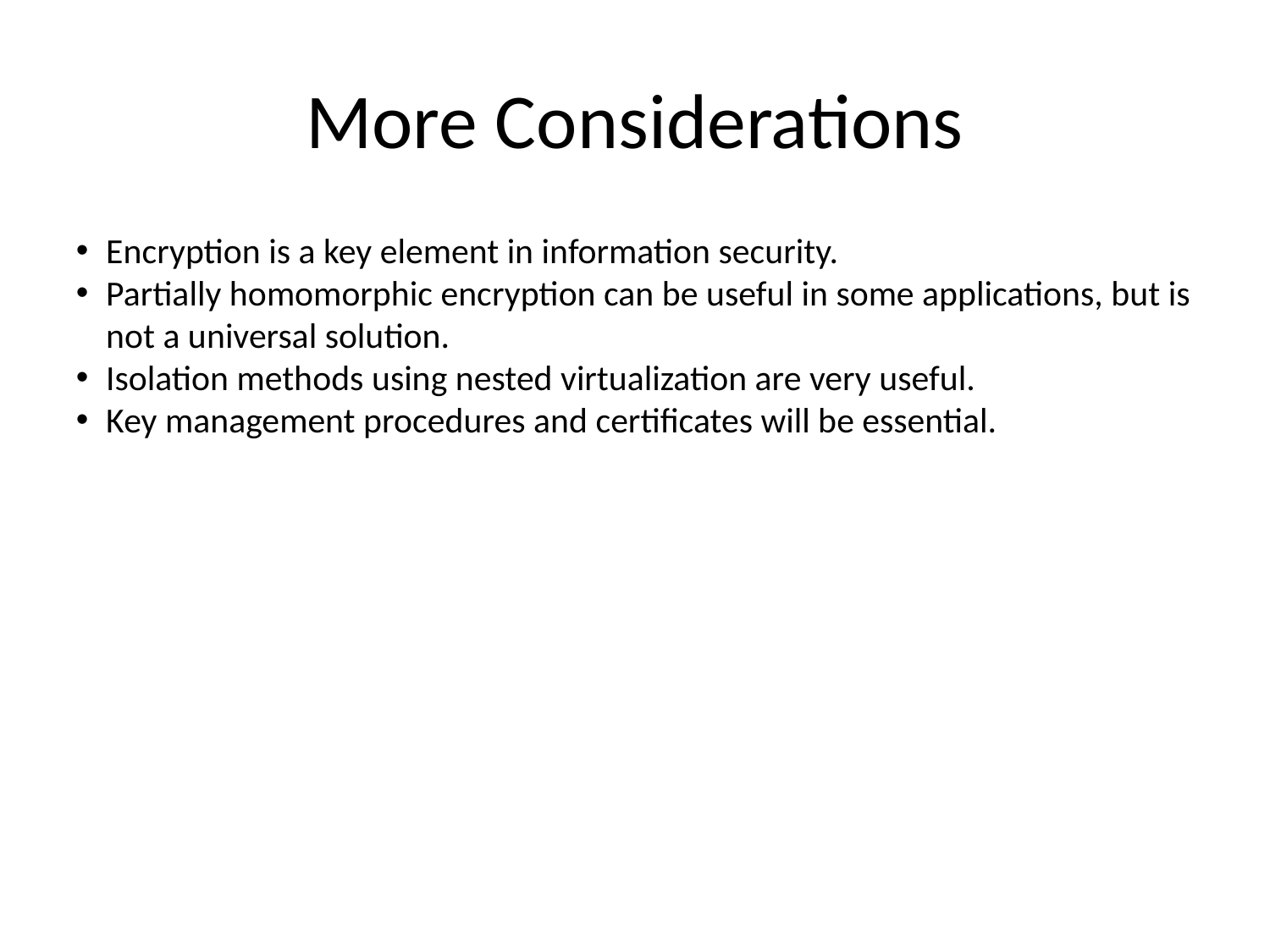

More Considerations
Encryption is a key element in information security.
Partially homomorphic encryption can be useful in some applications, but is not a universal solution.
Isolation methods using nested virtualization are very useful.
Key management procedures and certificates will be essential.